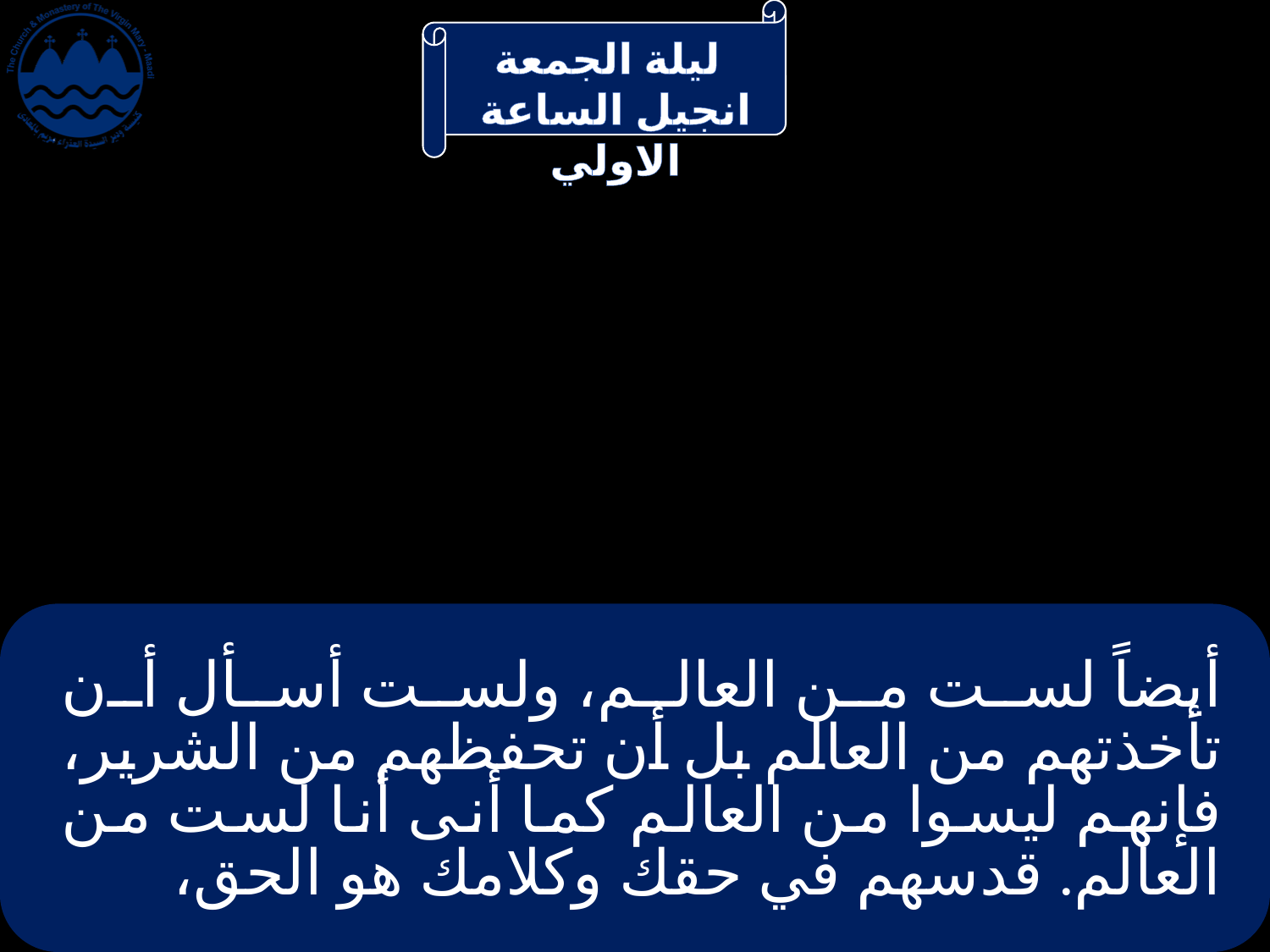

# أيضاً لست من العالم، ولست أسأل أن تأخذتهم من العالم بل أن تحفظهم من الشرير، فإنهم ليسوا من العالم كما أنى أنا لست من العالم. قدسهم في حقك وكلامك هو الحق،